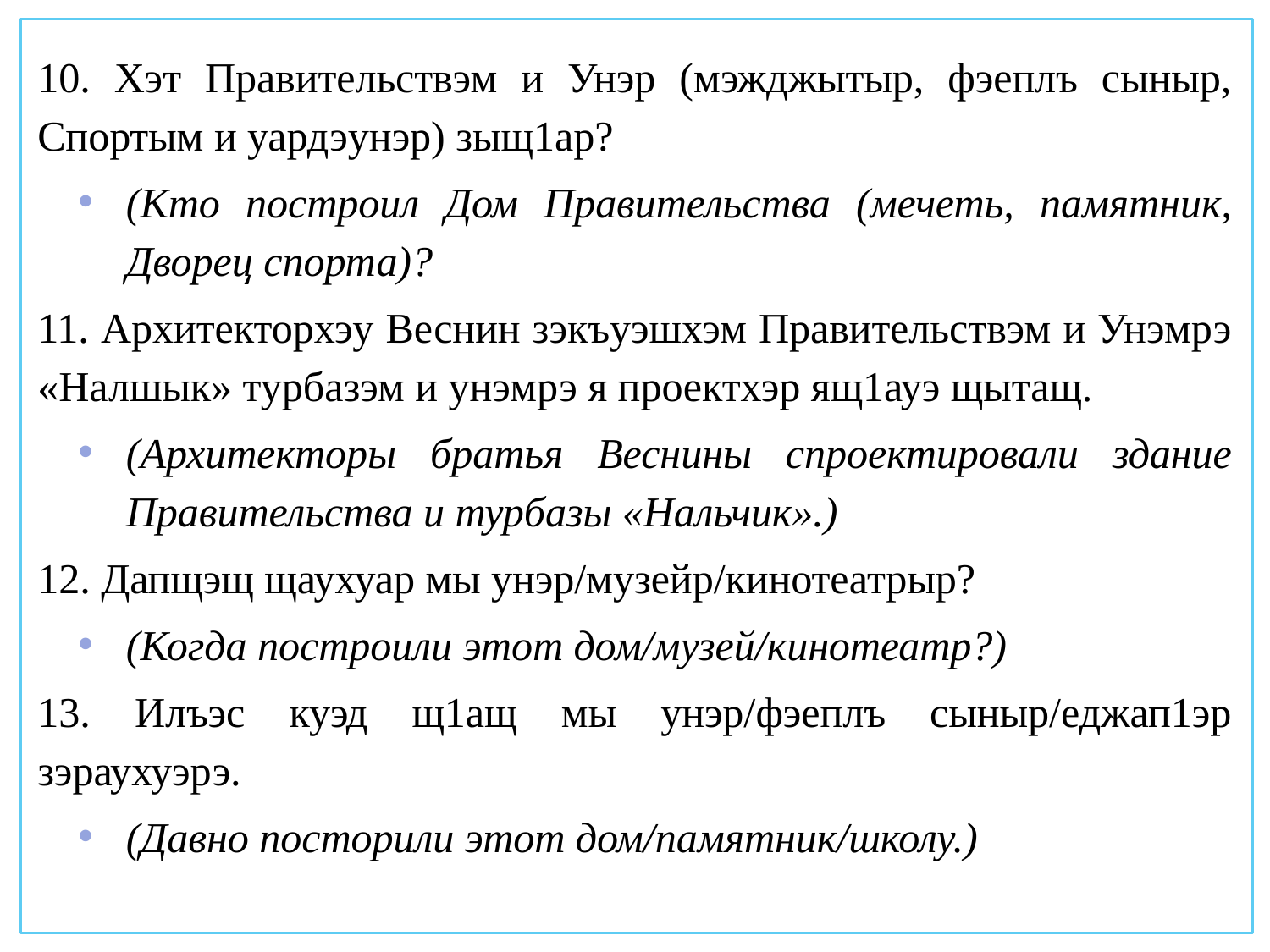

10. Хэт Правительствэм и Унэр (мэжджытыр, фэеплъ сыныр, Спортым и уардэунэр) зыщ1ар?
(Кто построил Дом Правительства (мечеть, памятник, Дворец спорта)?
11. Архитекторхэу Веснин зэкъуэшхэм Правительствэм и Унэмрэ «Налшык» турбазэм и унэмрэ я проектхэр ящ1ауэ щытащ.
(Архитекторы братья Веснины спроектировали здание Правительства и турбазы «Нальчик».)
12. Дапщэщ щаухуар мы унэр/музейр/кинотеатрыр?
(Когда построили этот дом/музей/кинотеатр?)
13. Илъэс куэд щ1ащ мы унэр/фэеплъ сыныр/еджап1эр зэраухуэрэ.
(Давно посторили этот дом/памятник/школу.)